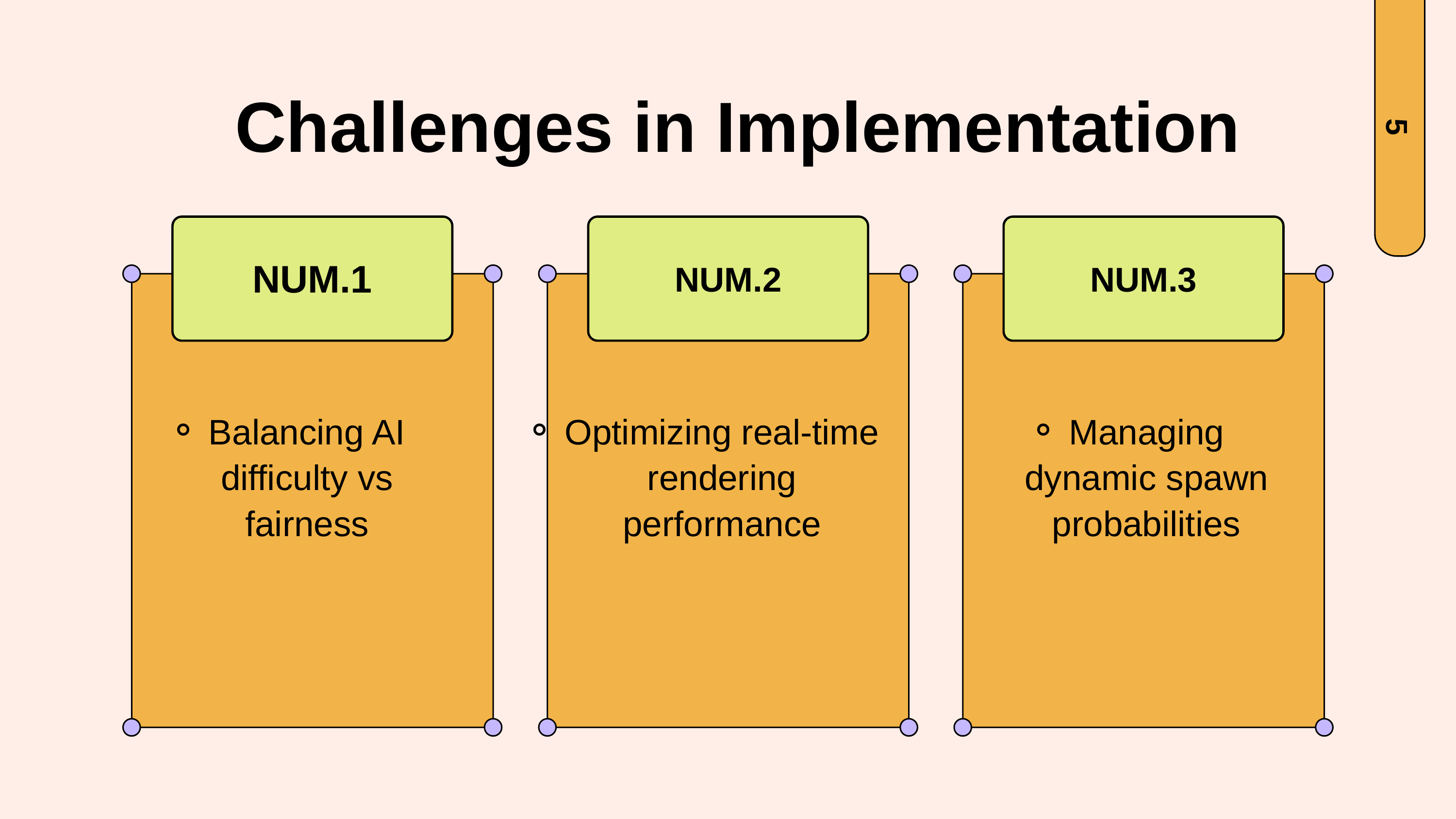

Challenges in Implementation

5

NUM.1

NUM.2

NUM.3

Balancing AI difficulty vs fairness

Optimizing real-time rendering performance

Managing dynamic spawn probabilities